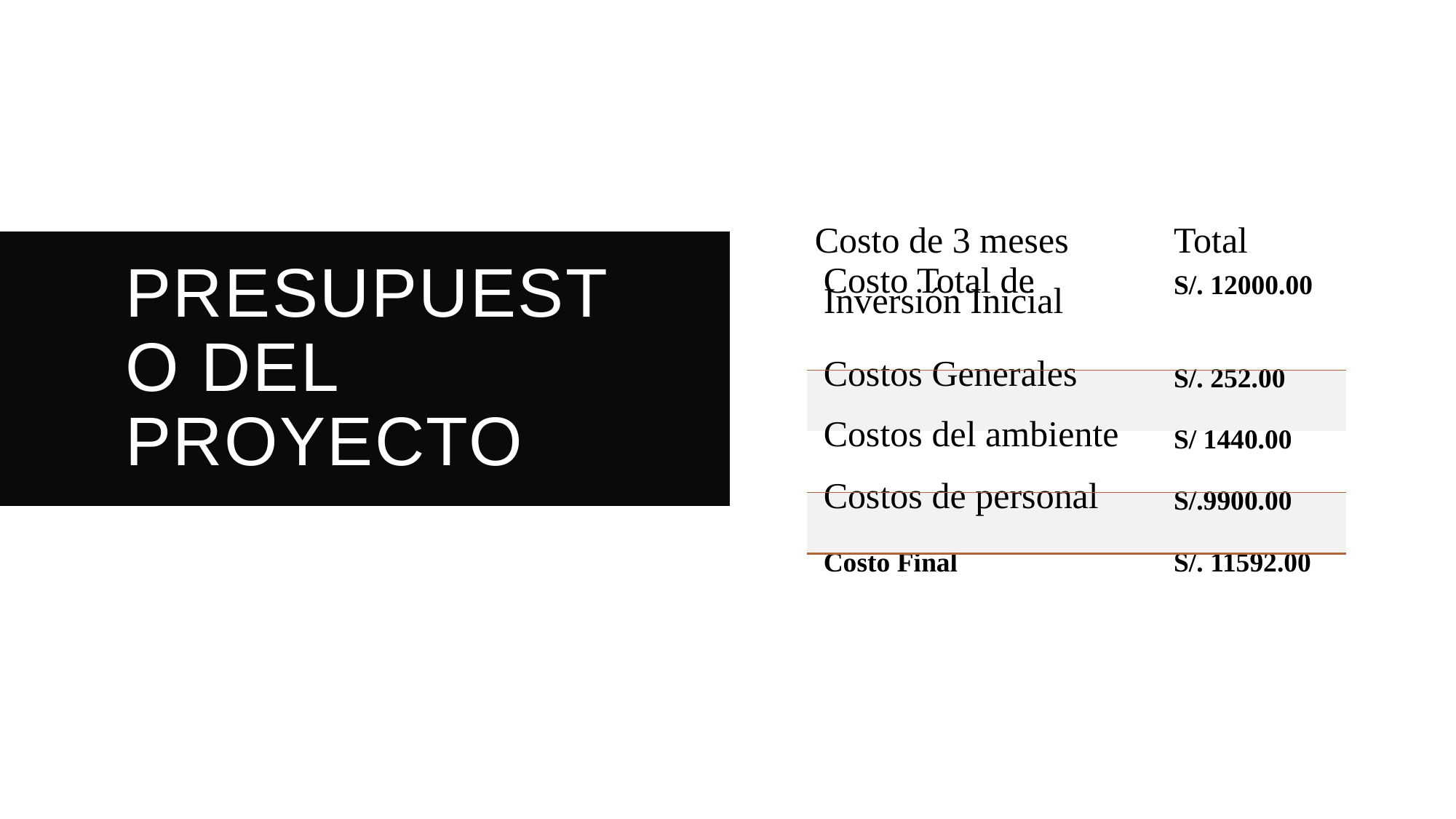

| Costo de 3 meses | Total |
| --- | --- |
| Costo Total de Inversión Inicial | S/. 12000.00 |
| Costos Generales | S/. 252.00 |
| Costos del ambiente | S/ 1440.00 |
| Costos de personal | S/.9900.00 |
| Costo Final | S/. 11592.00 |

PRESUPUESTO DEL PROYECTO